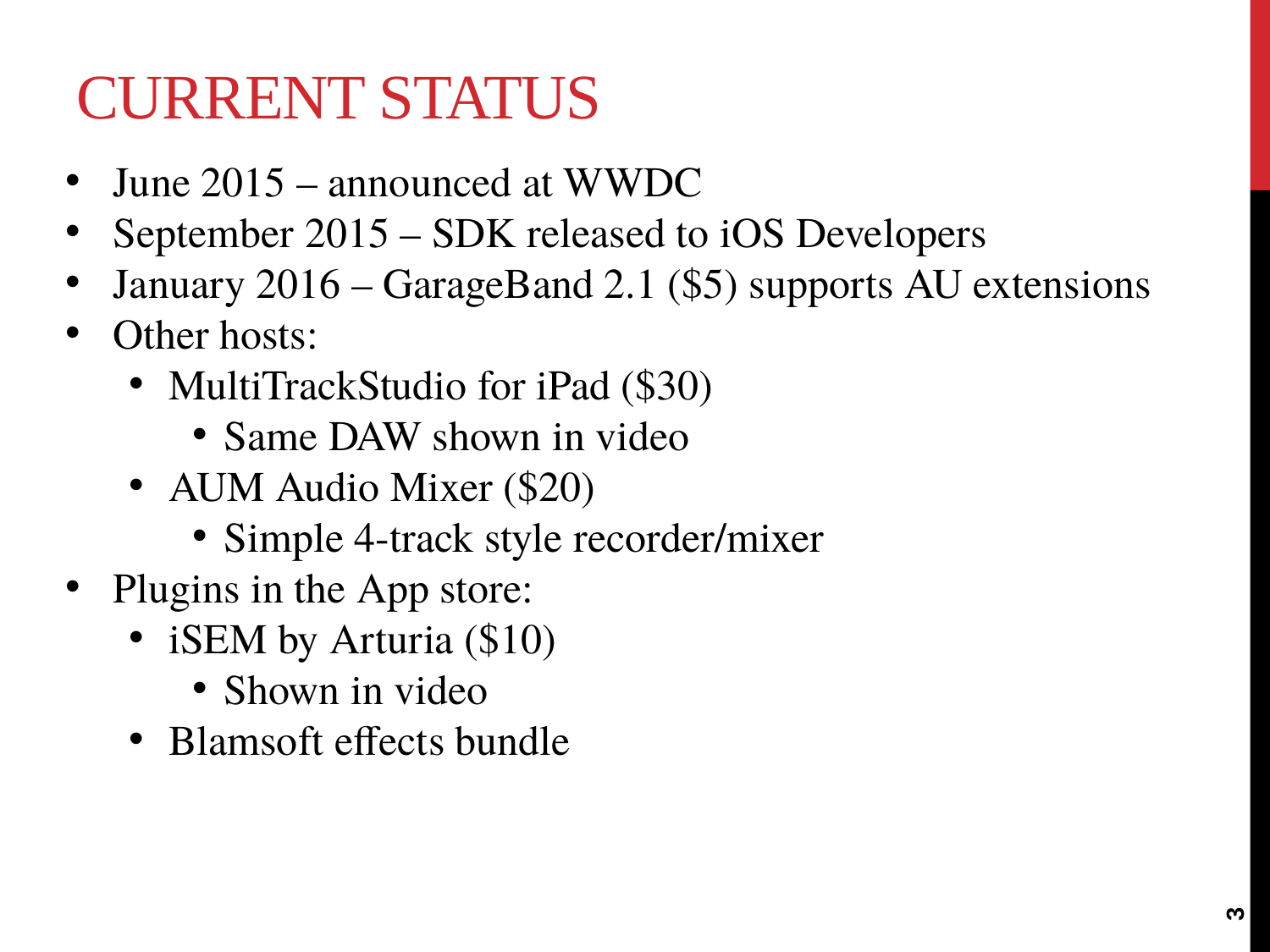

# Current Status
June 2015 – announced at WWDC
September 2015 – SDK released to iOS Developers
January 2016 – GarageBand 2.1 ($5) supports AU extensions
Other hosts:
MultiTrackStudio for iPad ($30)
Same DAW shown in video
AUM Audio Mixer ($20)
Simple 4-track style recorder/mixer
Plugins in the App store:
iSEM by Arturia ($10)
Shown in video
Blamsoft effects bundle

3